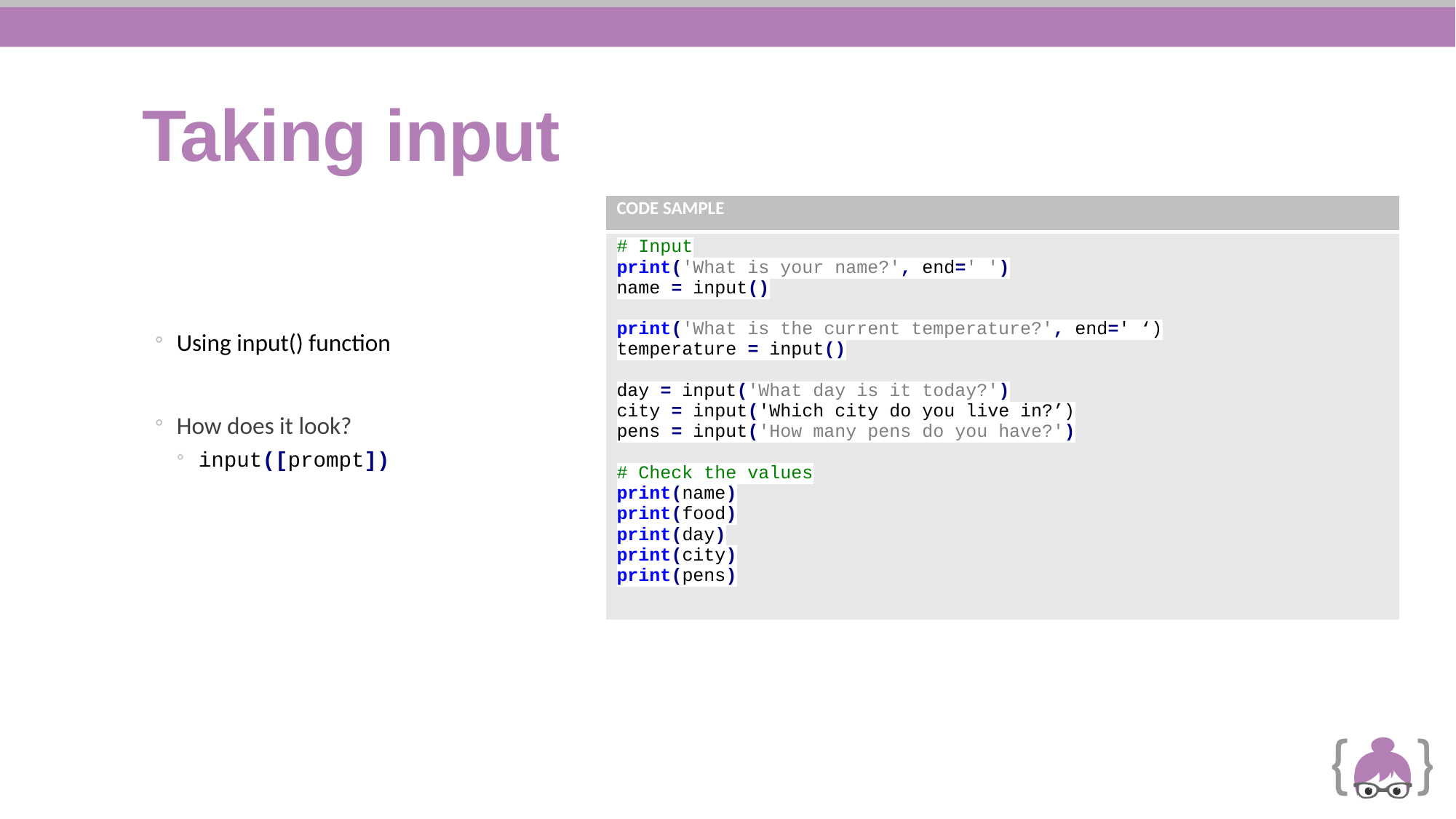

# Taking input
| CODE SAMPLE |
| --- |
| # Input print('What is your name?', end=' ') name = input() print('What is the current temperature?', end=' ‘) temperature = input() day = input('What day is it today?') city = input('Which city do you live in?’) pens = input('How many pens do you have?') # Check the values print(name) print(food) print(day) print(city) print(pens) |
Using input() function

How does it look?
input([prompt])